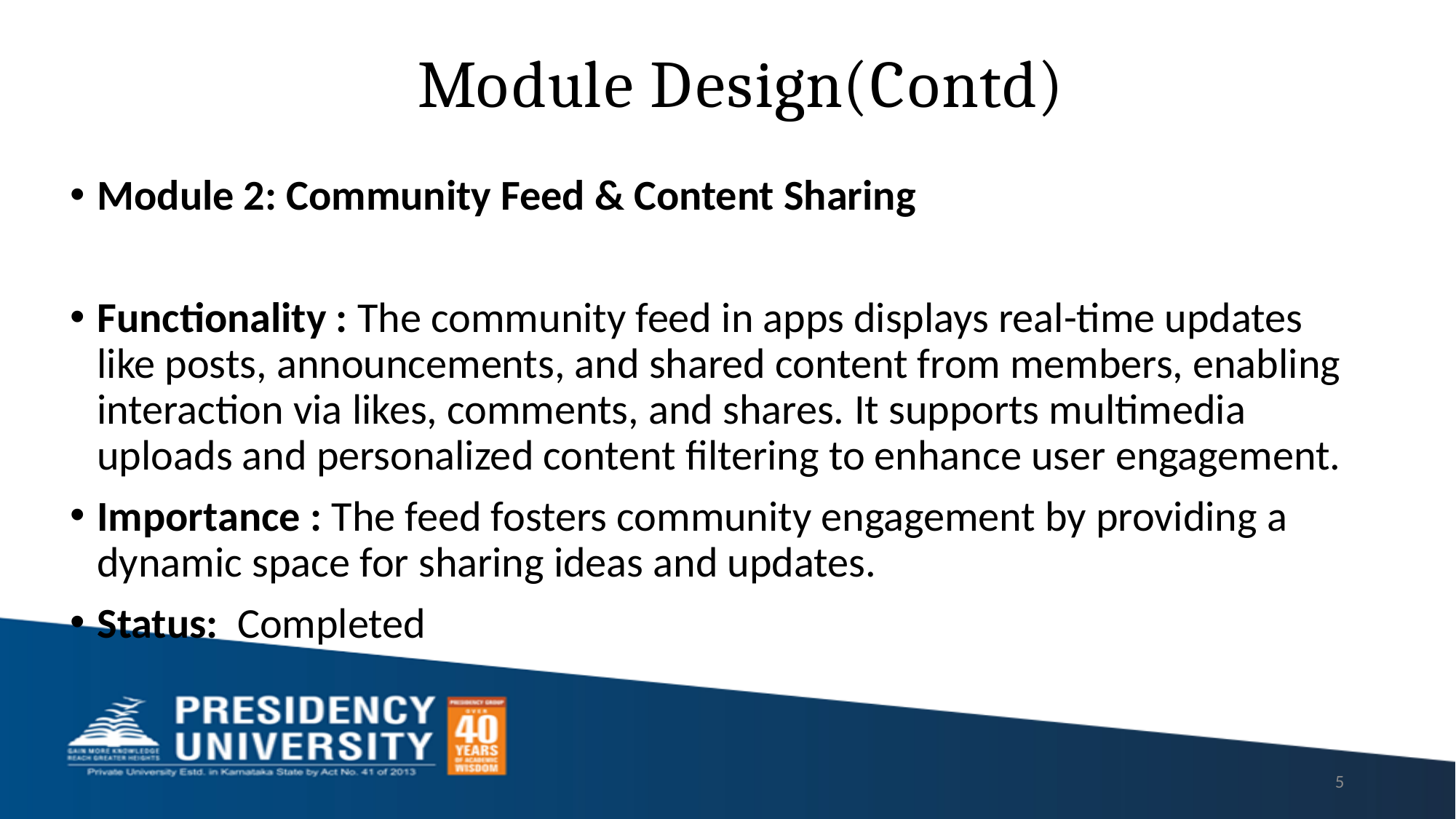

# Module Design(Contd)
Module 2: Community Feed & Content Sharing

Functionality : The community feed in apps displays real-time updates like posts, announcements, and shared content from members, enabling interaction via likes, comments, and shares. It supports multimedia uploads and personalized content filtering to enhance user engagement.
Importance : The feed fosters community engagement by providing a dynamic space for sharing ideas and updates.
Status:  Completed

5